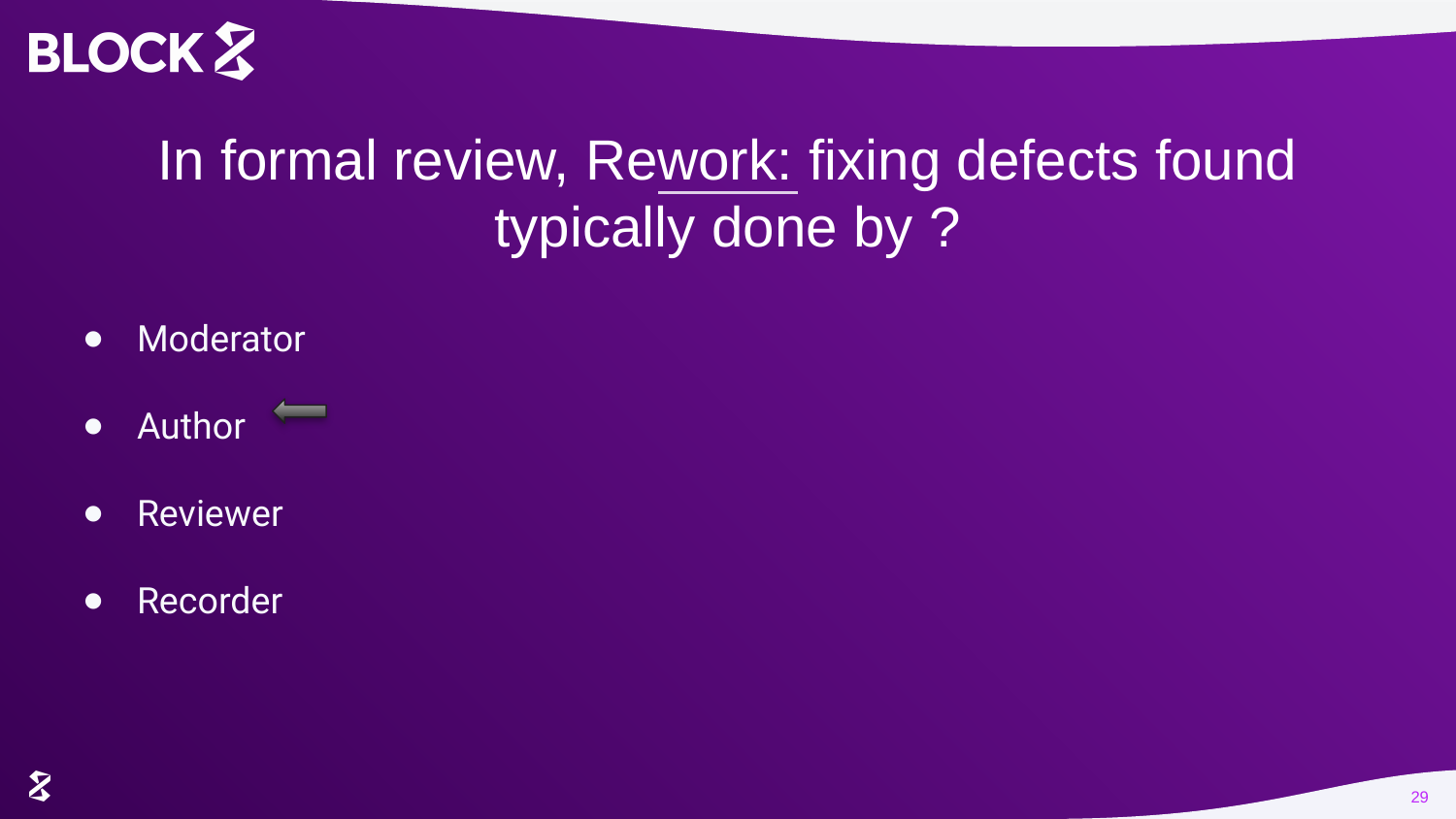

# In formal review, Rework: fixing defects found typically done by ?
Moderator
Author
Reviewer
Recorder

29